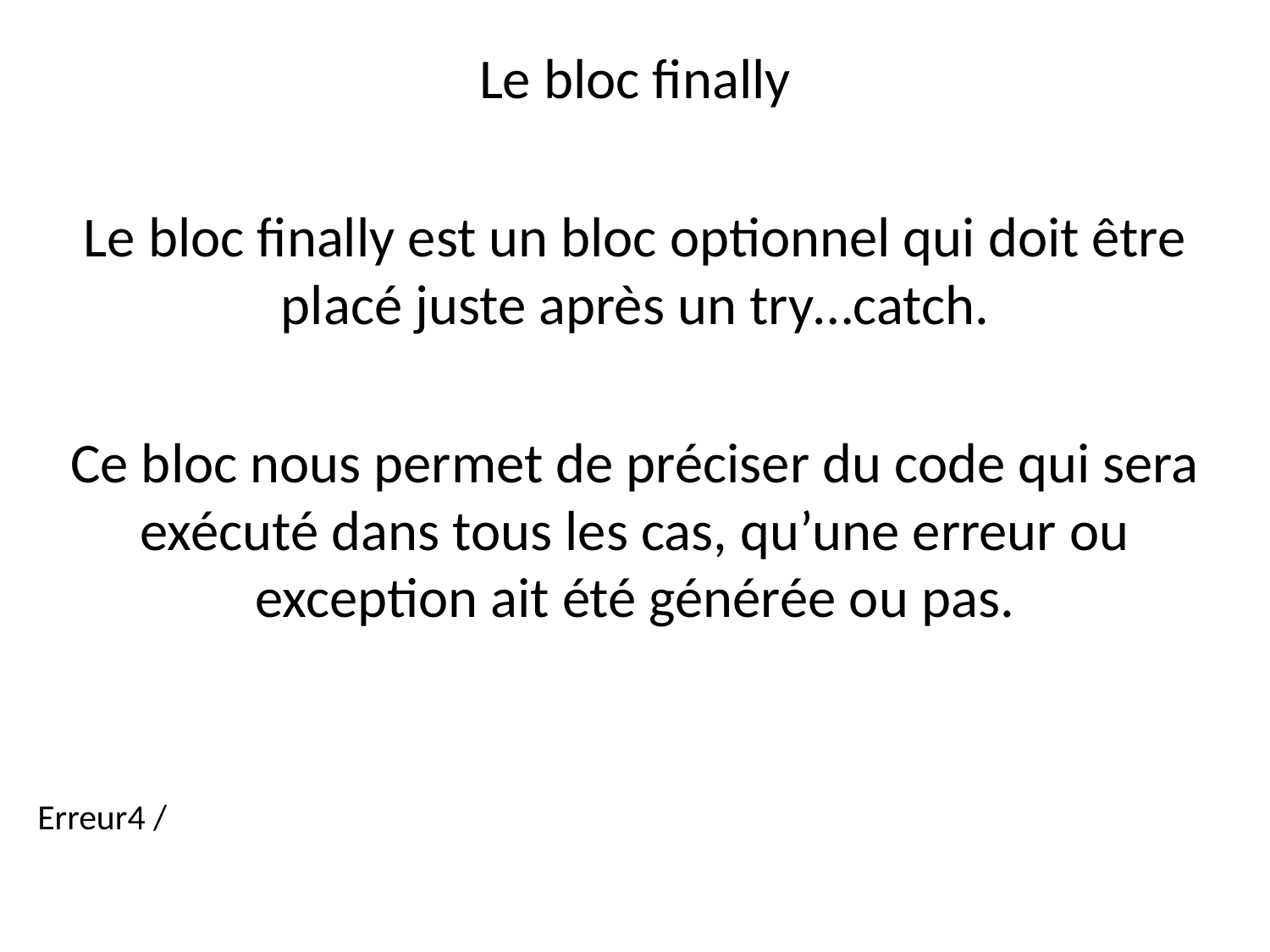

Le bloc finally

Le bloc finally est un bloc optionnel qui doit être placé juste après un try…catch.

Ce bloc nous permet de préciser du code qui sera exécuté dans tous les cas, qu’une erreur ou exception ait été générée ou pas.

Erreur4 /